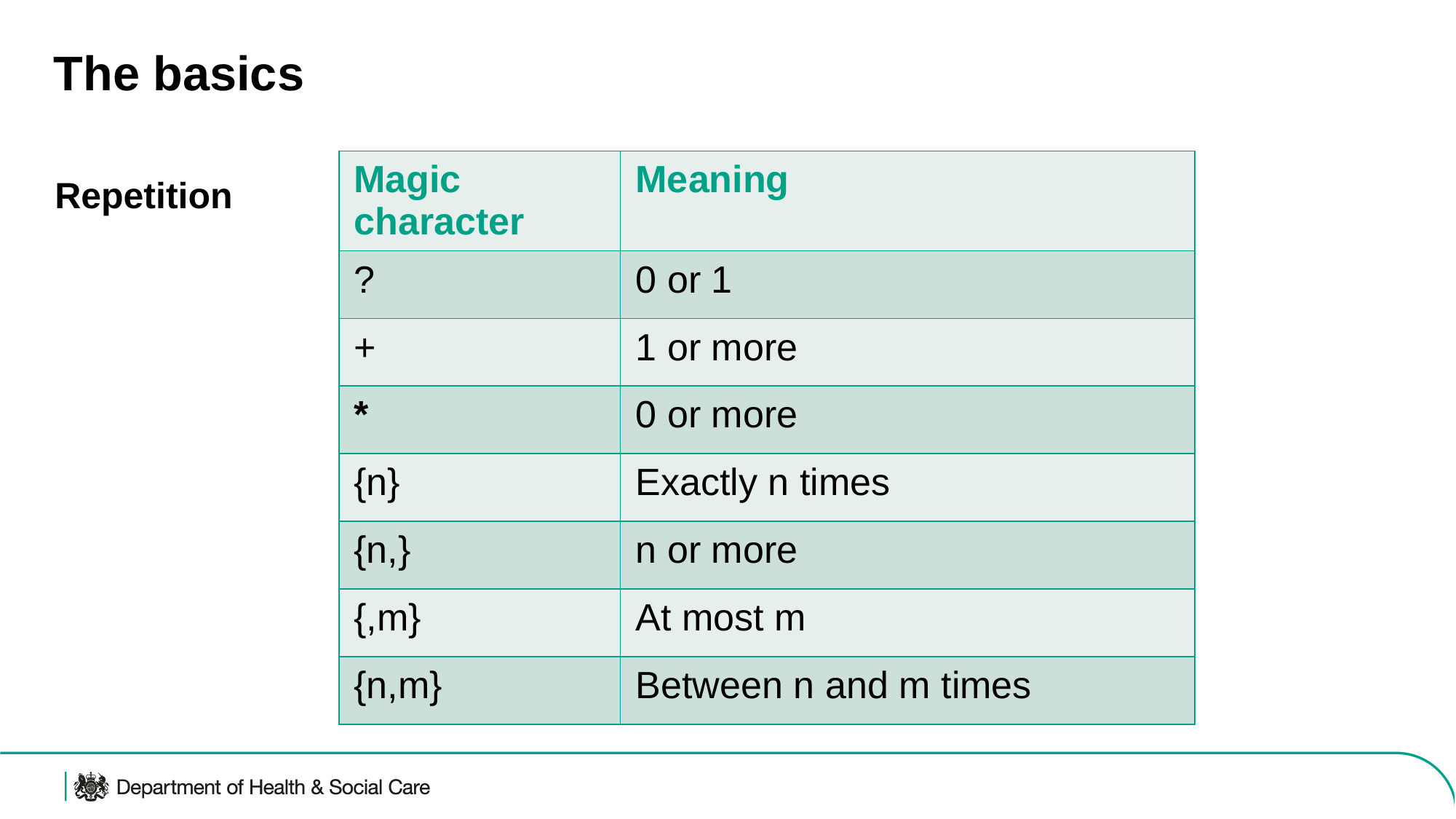

# The basics
| Magic character | Meaning |
| --- | --- |
| ? | 0 or 1 |
| + | 1 or more |
| \* | 0 or more |
| {n} | Exactly n times |
| {n,} | n or more |
| {,m} | At most m |
| {n,m} | Between n and m times |
Repetition